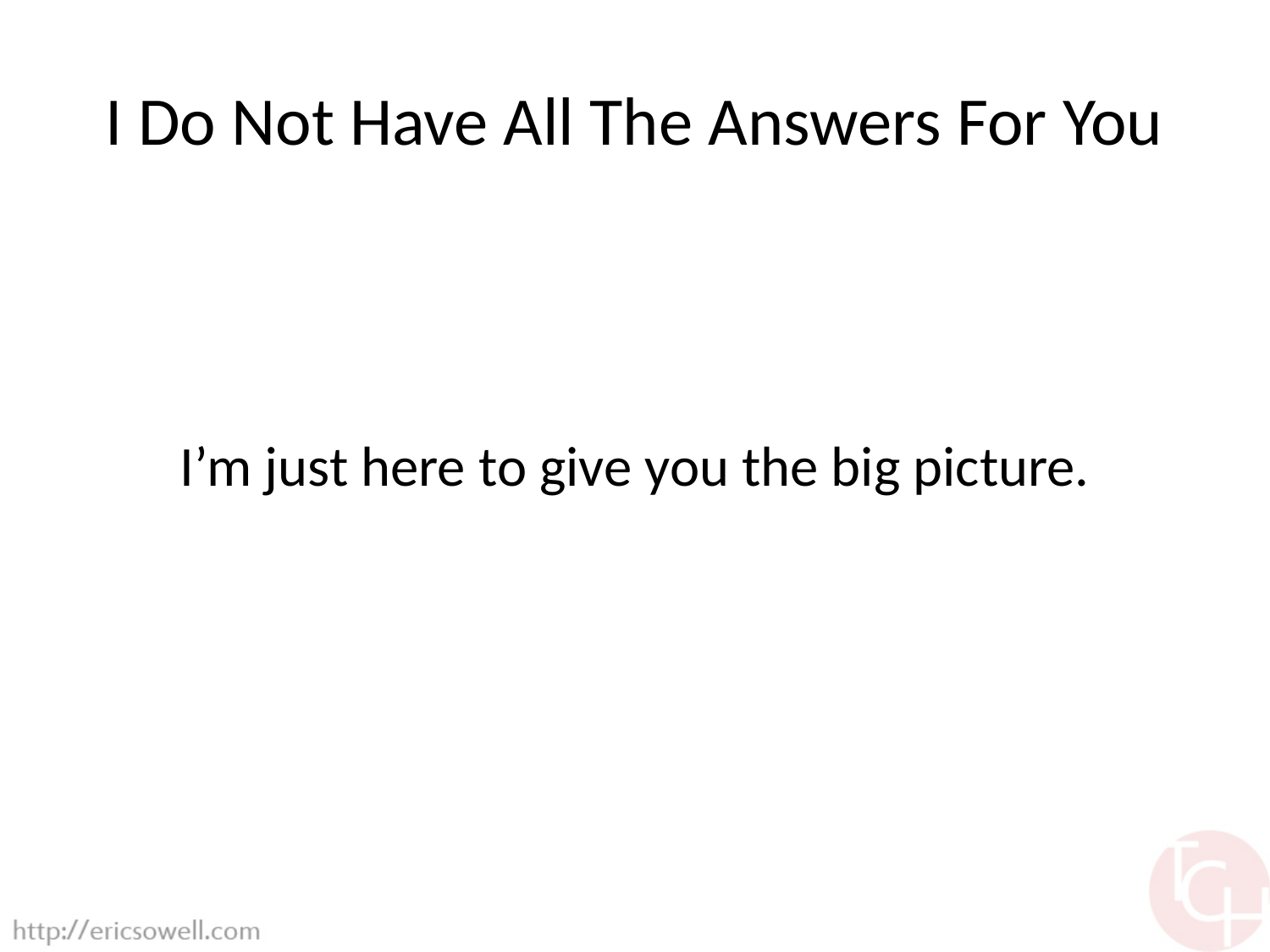

# I Do Not Have All The Answers For You
I’m just here to give you the big picture.